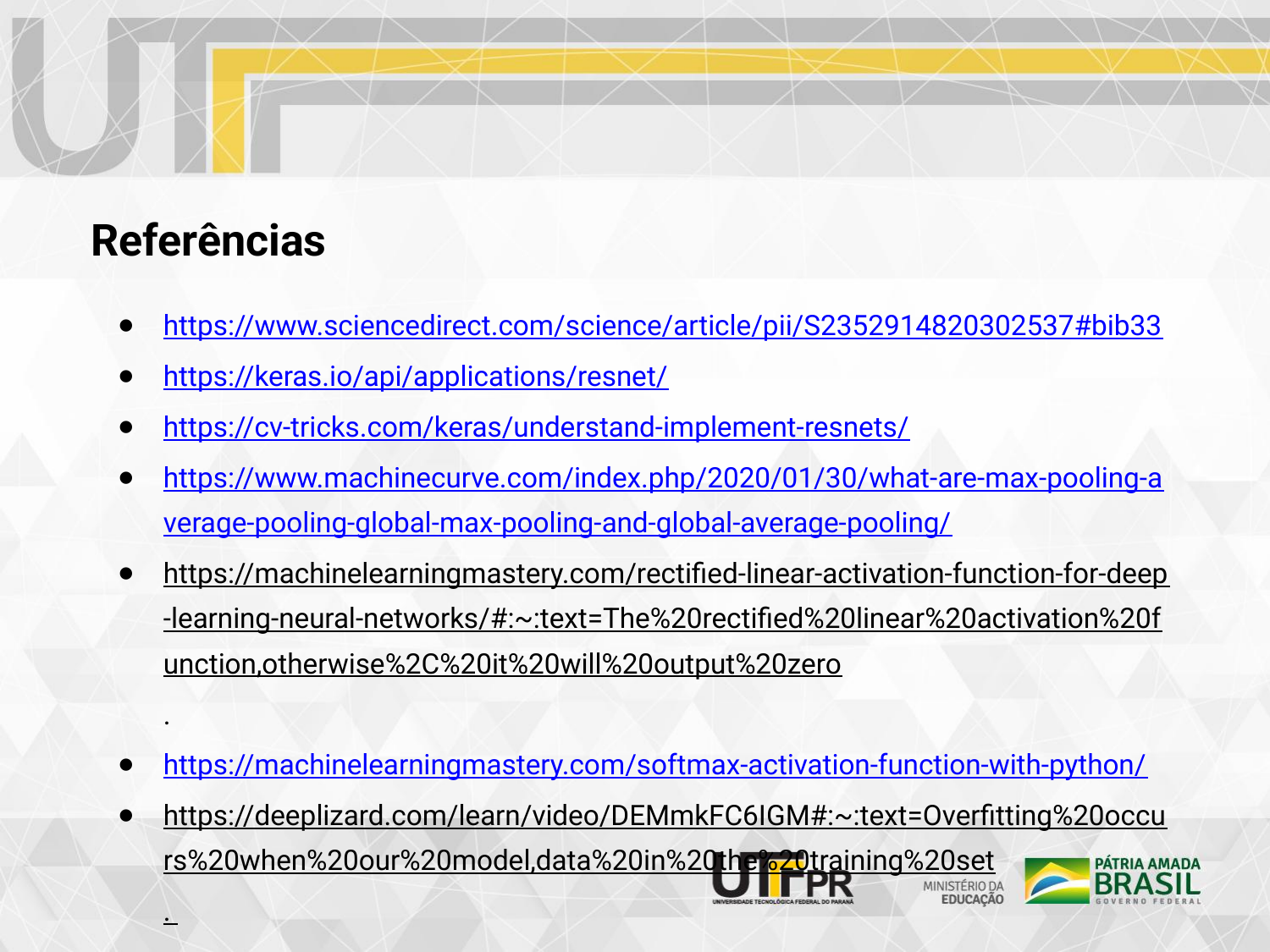

Referências
https://www.sciencedirect.com/science/article/pii/S2352914820302537#bib33
https://keras.io/api/applications/resnet/
https://cv-tricks.com/keras/understand-implement-resnets/
https://www.machinecurve.com/index.php/2020/01/30/what-are-max-pooling-average-pooling-global-max-pooling-and-global-average-pooling/
https://machinelearningmastery.com/rectified-linear-activation-function-for-deep-learning-neural-networks/#:~:text=The%20rectified%20linear%20activation%20function,otherwise%2C%20it%20will%20output%20zero.
https://machinelearningmastery.com/softmax-activation-function-with-python/
https://deeplizard.com/learn/video/DEMmkFC6IGM#:~:text=Overfitting%20occurs%20when%20our%20model,data%20in%20the%20training%20set.